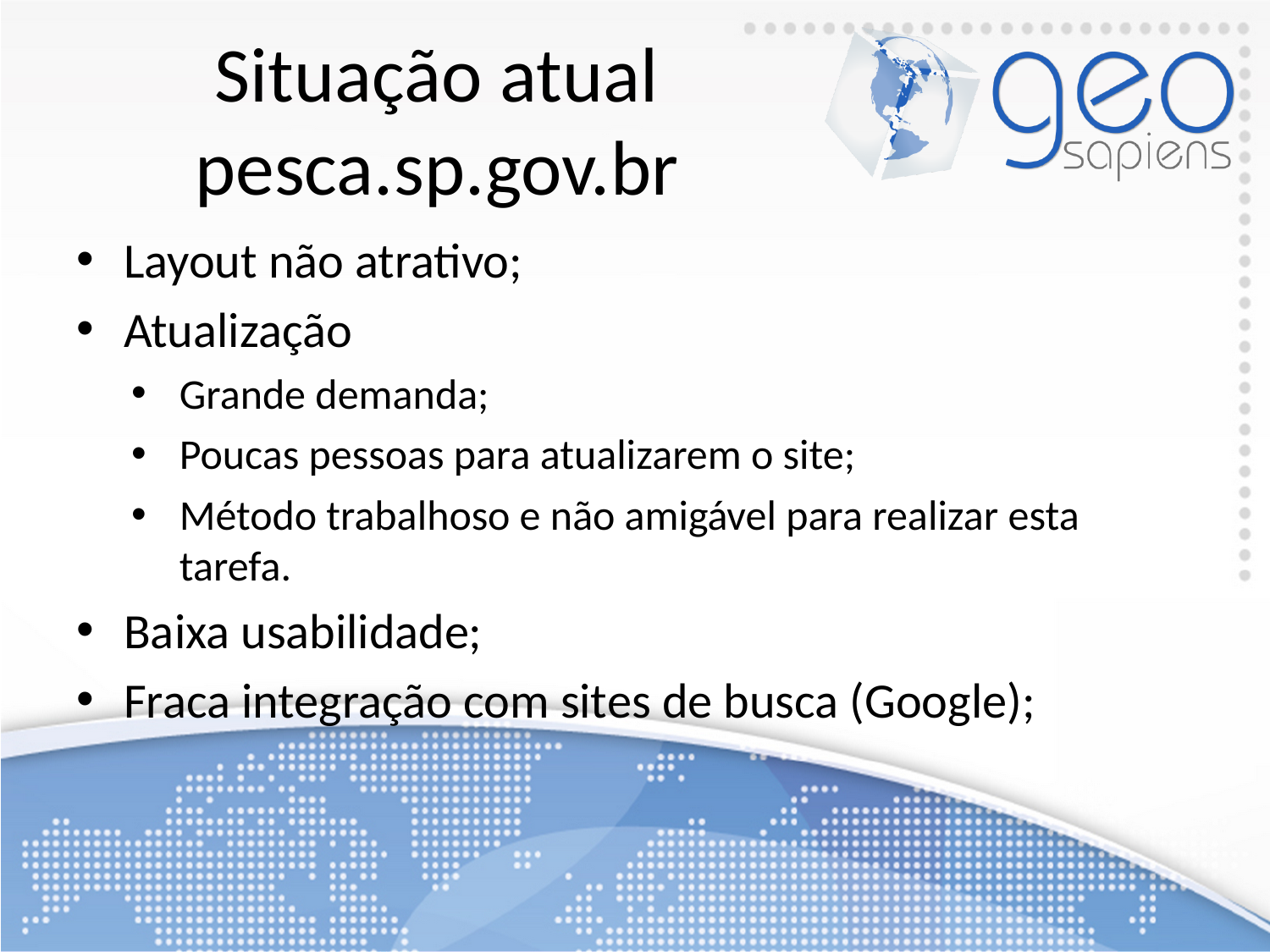

# Situação atual pesca.sp.gov.br

Layout não atrativo;
Atualização
Grande demanda;
Poucas pessoas para atualizarem o site;
Método trabalhoso e não amigável para realizar esta tarefa.
Baixa usabilidade;
Fraca integração com sites de busca (Google);